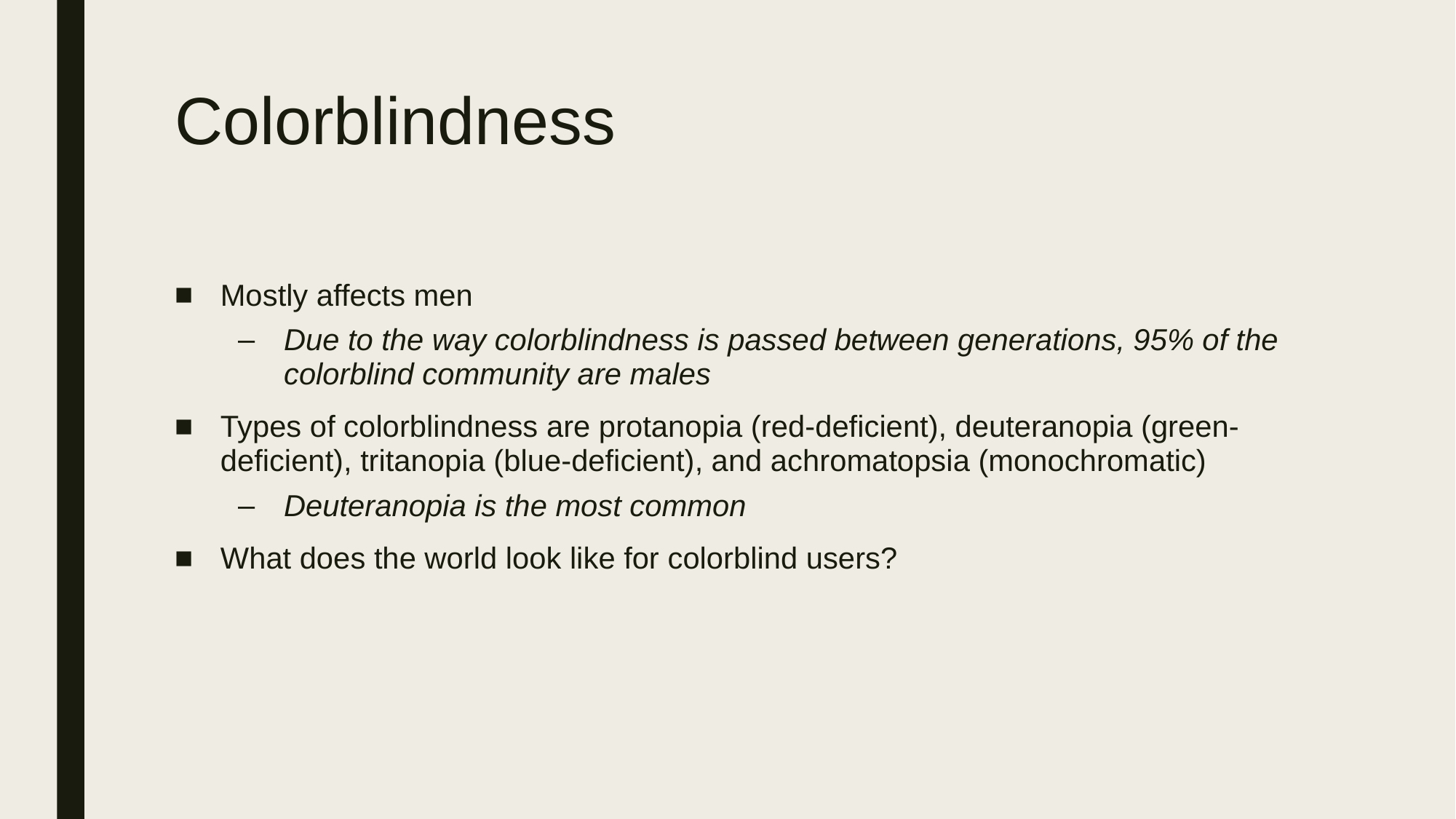

# Colorblindness
Mostly affects men
Due to the way colorblindness is passed between generations, 95% of the colorblind community are males
Types of colorblindness are protanopia (red-deficient), deuteranopia (green-deficient), tritanopia (blue-deficient), and achromatopsia (monochromatic)
Deuteranopia is the most common
What does the world look like for colorblind users?